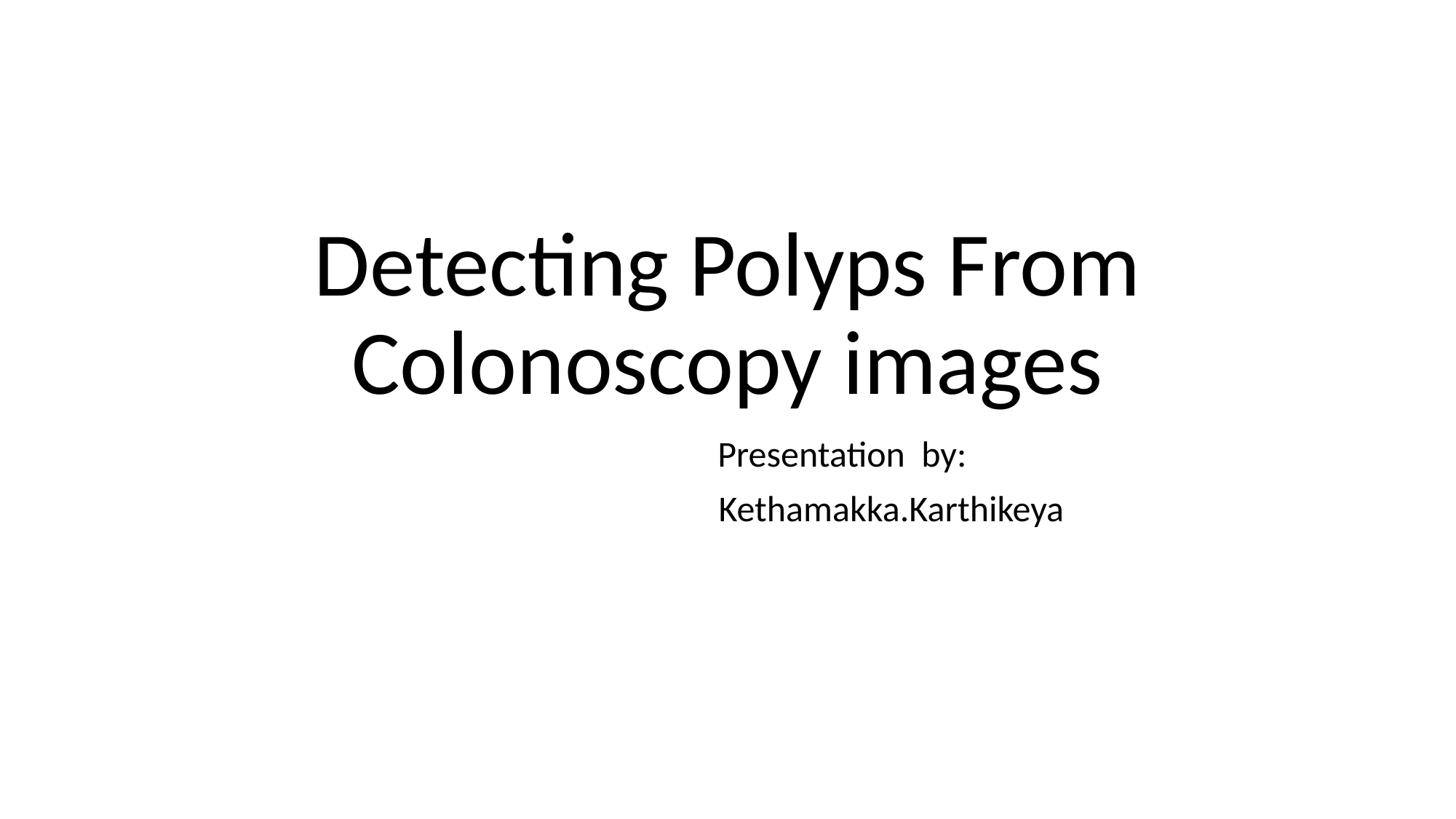

# Detecting Polyps From Colonoscopy images
                            Presentation  by:
			Kethamakka.Karthikeya